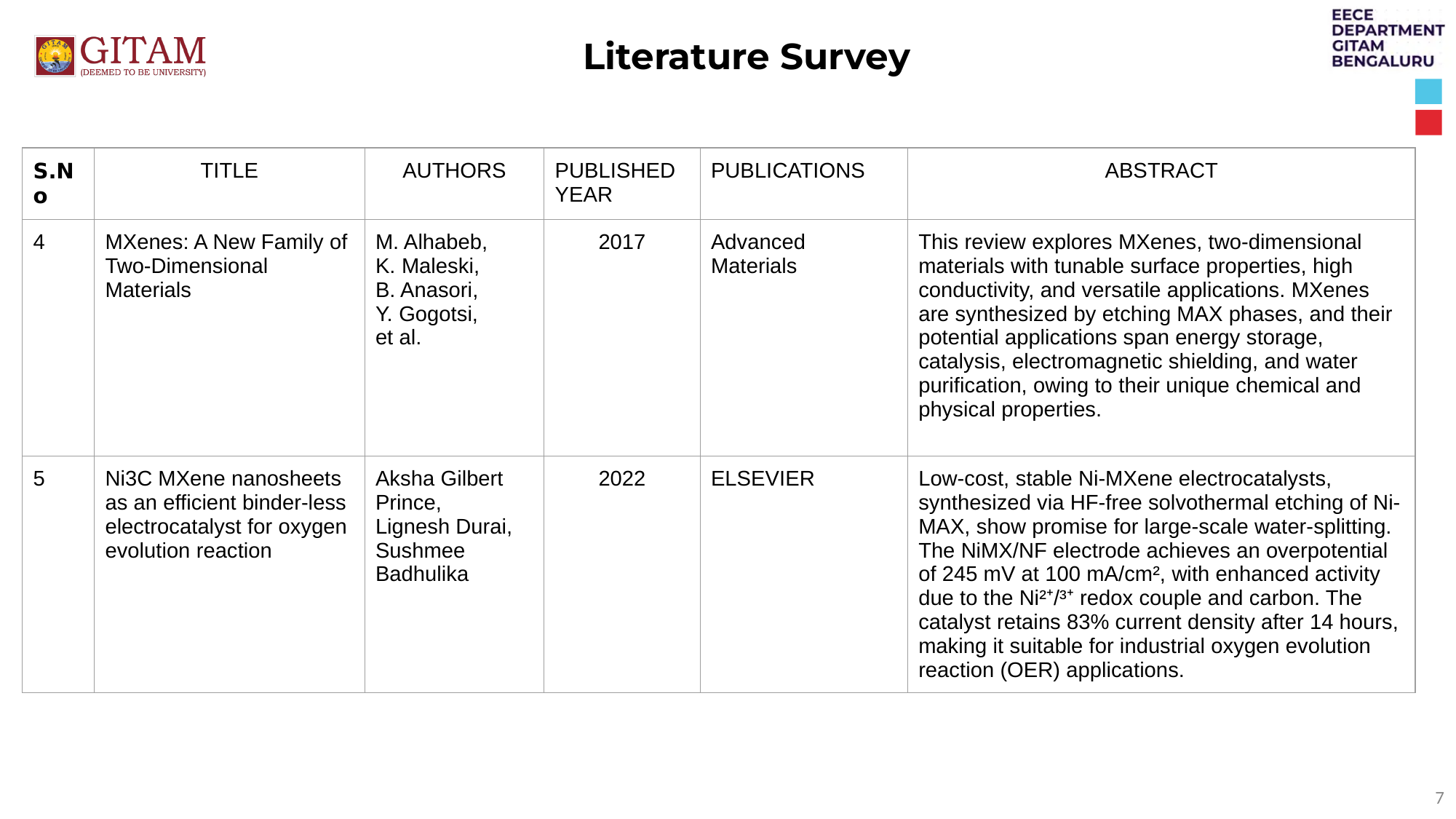

Literature Survey
| S.No | TITLE | AUTHORS | PUBLISHED YEAR | PUBLICATIONS | ABSTRACT |
| --- | --- | --- | --- | --- | --- |
| 4 | MXenes: A New Family of Two-Dimensional Materials | M. Alhabeb, K. Maleski, B. Anasori, Y. Gogotsi, et al. | 2017 | Advanced Materials | This review explores MXenes, two-dimensional materials with tunable surface properties, high conductivity, and versatile applications. MXenes are synthesized by etching MAX phases, and their potential applications span energy storage, catalysis, electromagnetic shielding, and water purification, owing to their unique chemical and physical properties. |
| 5 | Ni3C MXene nanosheets as an efficient binder-less electrocatalyst for oxygen evolution reaction | Aksha Gilbert Prince, Lignesh Durai, Sushmee Badhulika | 2022 | ELSEVIER | Low-cost, stable Ni-MXene electrocatalysts, synthesized via HF-free solvothermal etching of Ni-MAX, show promise for large-scale water-splitting. The NiMX/NF electrode achieves an overpotential of 245 mV at 100 mA/cm², with enhanced activity due to the Ni²⁺/³⁺ redox couple and carbon. The catalyst retains 83% current density after 14 hours, making it suitable for industrial oxygen evolution reaction (OER) applications. |
7